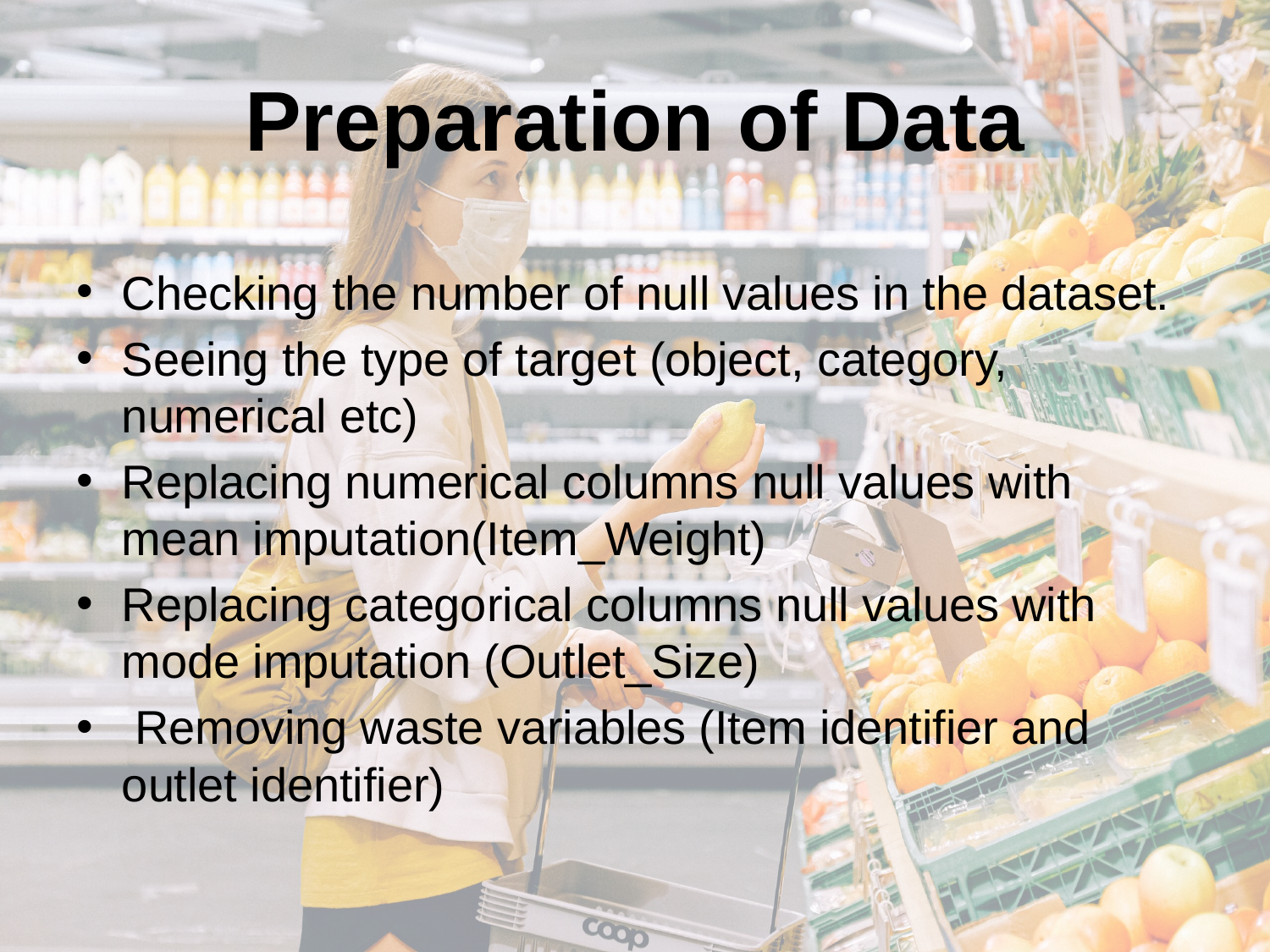

# Preparation of Data
Checking the number of null values in the dataset.
Seeing the type of target (object, category, numerical etc)
Replacing numerical columns null values with mean imputation(Item_Weight)
Replacing categorical columns null values with mode imputation (Outlet_Size)
 Removing waste variables (Item identifier and outlet identifier)